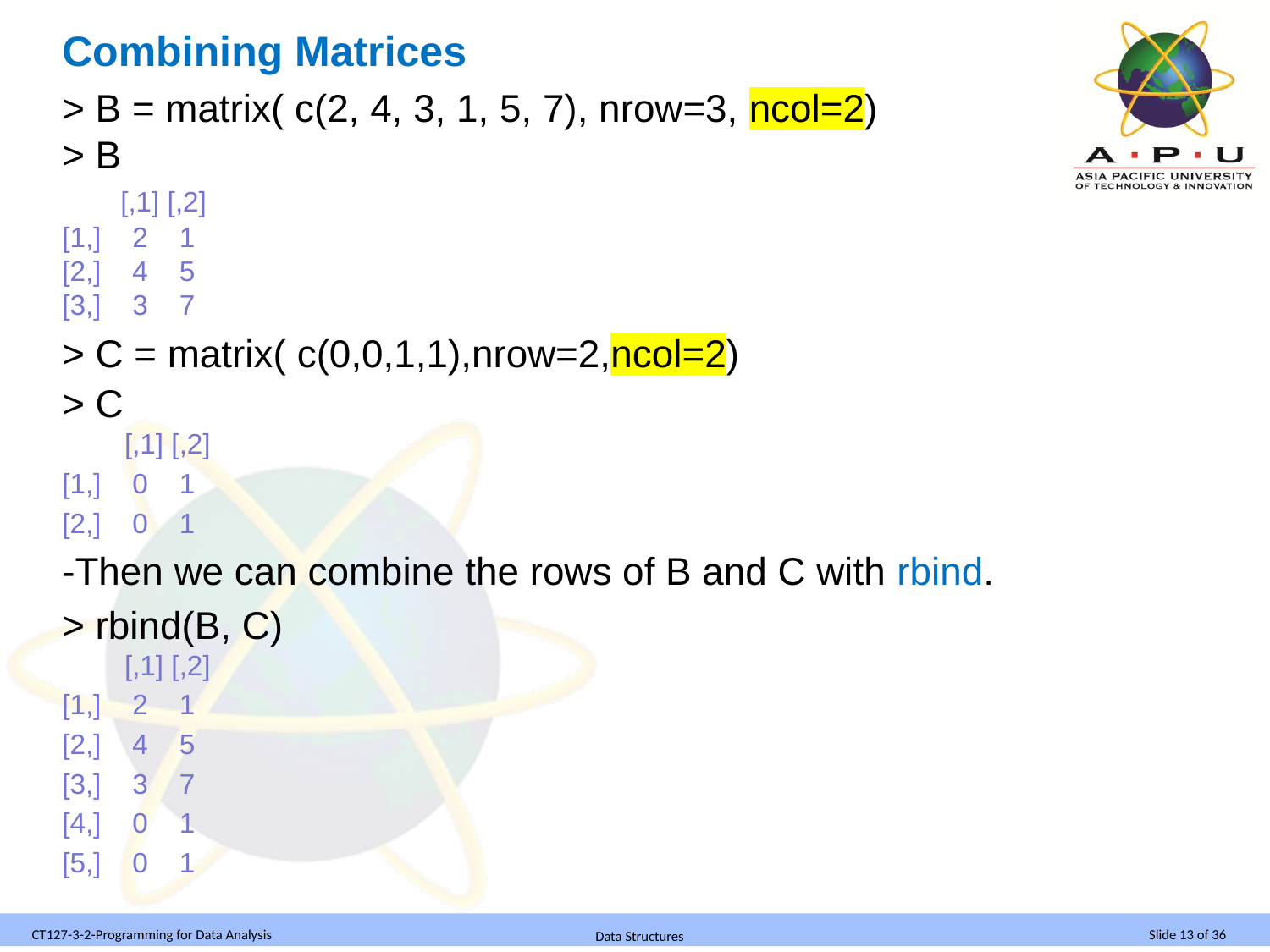

Combining Matrices
> B = matrix( c(2, 4, 3, 1, 5, 7), nrow=3, ncol=2) 
> B              
       [,1] [,2] 
[1,]    2    1 
[2,]    4    5 
[3,]    3    7
> C = matrix( c(0,0,1,1),nrow=2,ncol=2)
> C              
        [,1] [,2]
[1,]    0    1
[2,]    0    1
-Then we can combine the rows of B and C with rbind.
> rbind(B, C) 
        [,1] [,2]
[1,]    2    1
[2,]    4    5
[3,]    3    7
[4,]    0    1
[5,]    0    1